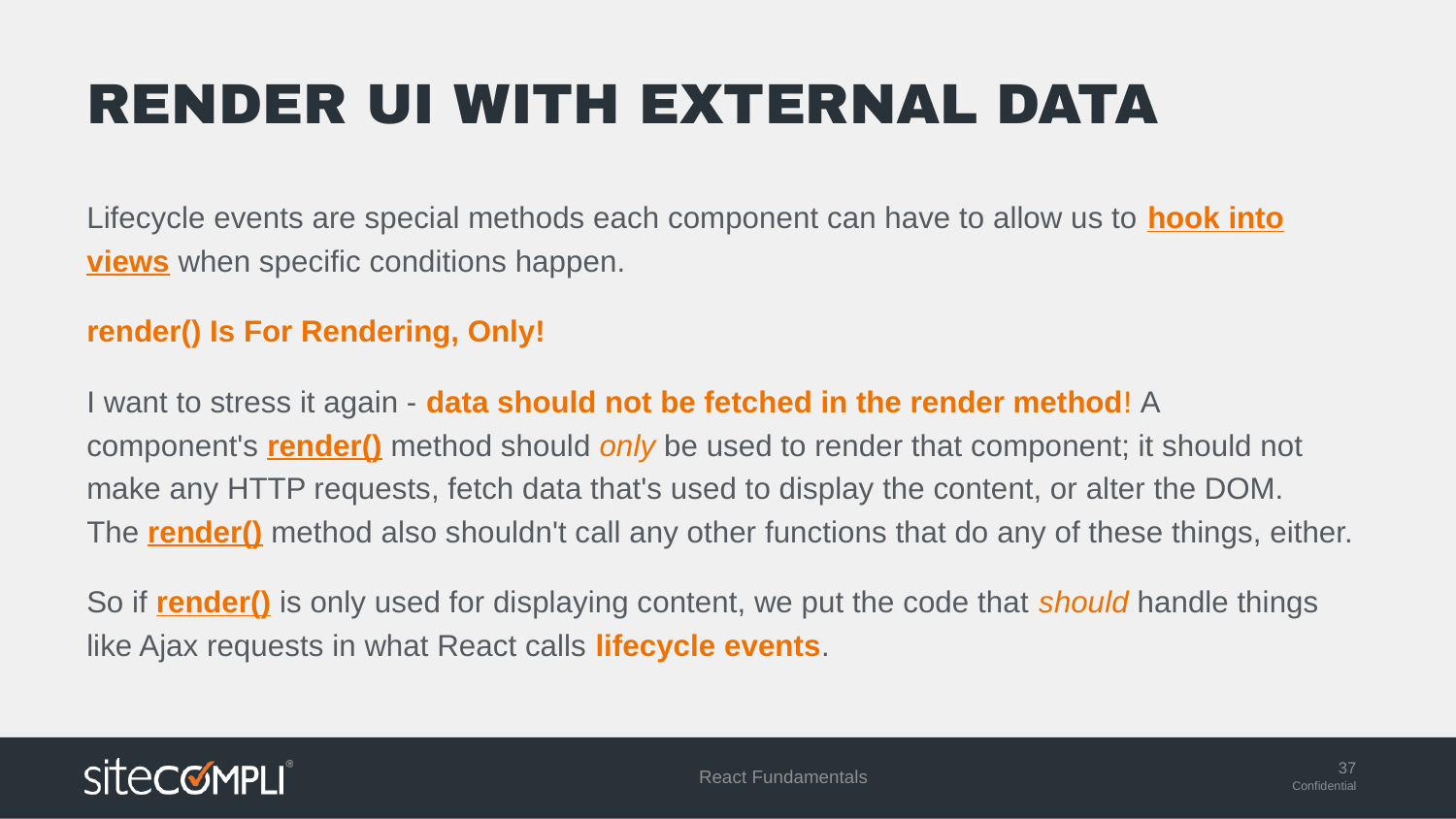

# Render ui with external data
Lifecycle events are special methods each component can have to allow us to hook into views when specific conditions happen.
render() Is For Rendering, Only!
I want to stress it again - data should not be fetched in the render method! A component's render() method should only be used to render that component; it should not make any HTTP requests, fetch data that's used to display the content, or alter the DOM. The render() method also shouldn't call any other functions that do any of these things, either.
So if render() is only used for displaying content, we put the code that should handle things like Ajax requests in what React calls lifecycle events.

React Fundamentals
37